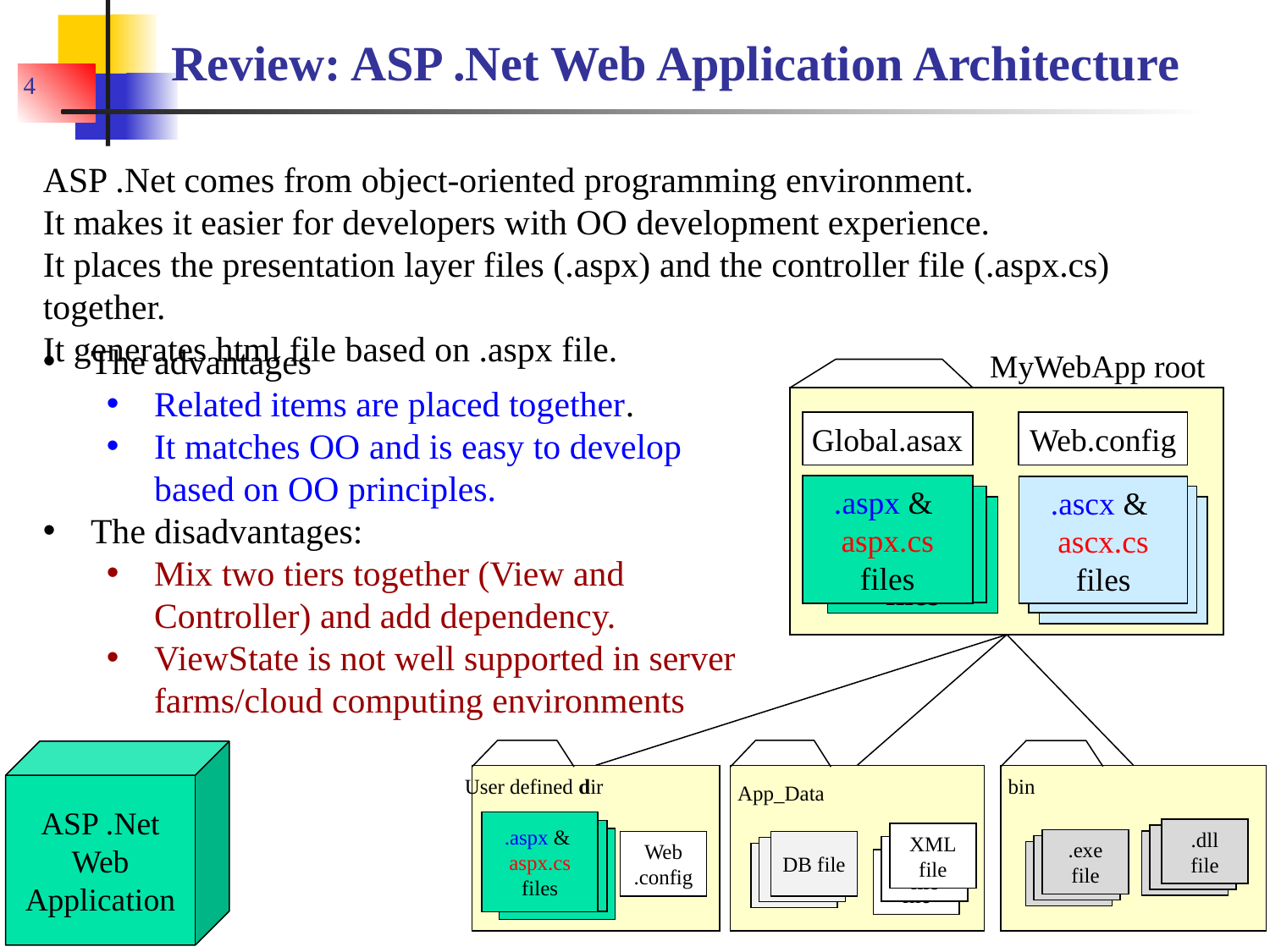

# Review: ASP .Net Web Application Architecture
4
ASP .Net comes from object-oriented programming environment.
It makes it easier for developers with OO development experience.
It places the presentation layer files (.aspx) and the controller file (.aspx.cs) together.
It generates html file based on .aspx file.
The advantages
Related items are placed together.
It matches OO and is easy to develop based on OO principles.
The disadvantages:
Mix two tiers together (View and Controller) and add dependency.
ViewState is not well supported in server farms/cloud computing environments
MyWebApp root

Web.config
Global.asax
.aspx &
aspx.cs
files
.ascx &
ascx.cs
files
.aspx &
aspx.cs
files
.ascx &
ascx.cs
files
.aspx &
aspx.cs
files
.ascx &
ascx.cs
files

ASP .Net Web Application

User defined dir
bin
App_Data
.aspx &
aspx.cs
files
.aspx &
aspx.cs
files
.aspx &
aspx.cs
files
.dll
file
XML
file
.aspx
files
.exe
file
.aspx
files
Web
.config
DB file
.aspx
files
XML
file
.aspx
files
.aspx
files
.aspx
files
XML
file